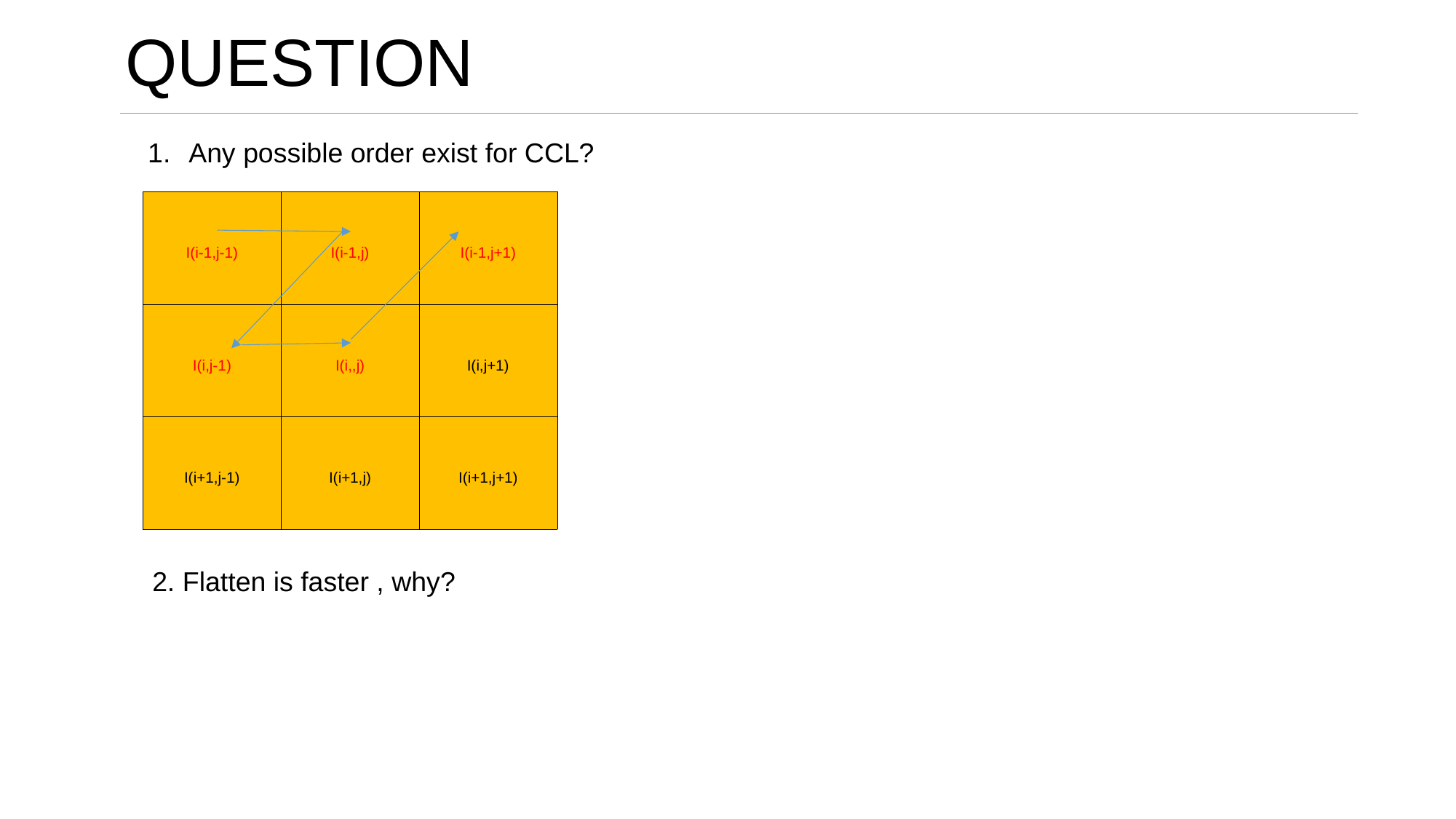

# QUESTION
Any possible order exist for CCL?

| I(i-1,j-1) | I(i-1,j) | I(i-1,j+1) |
| --- | --- | --- |
| I(i,j-1) | I(i,,j) | I(i,j+1) |
| I(i+1,j-1) | I(i+1,j) | I(i+1,j+1) |
2. Flatten is faster , why?